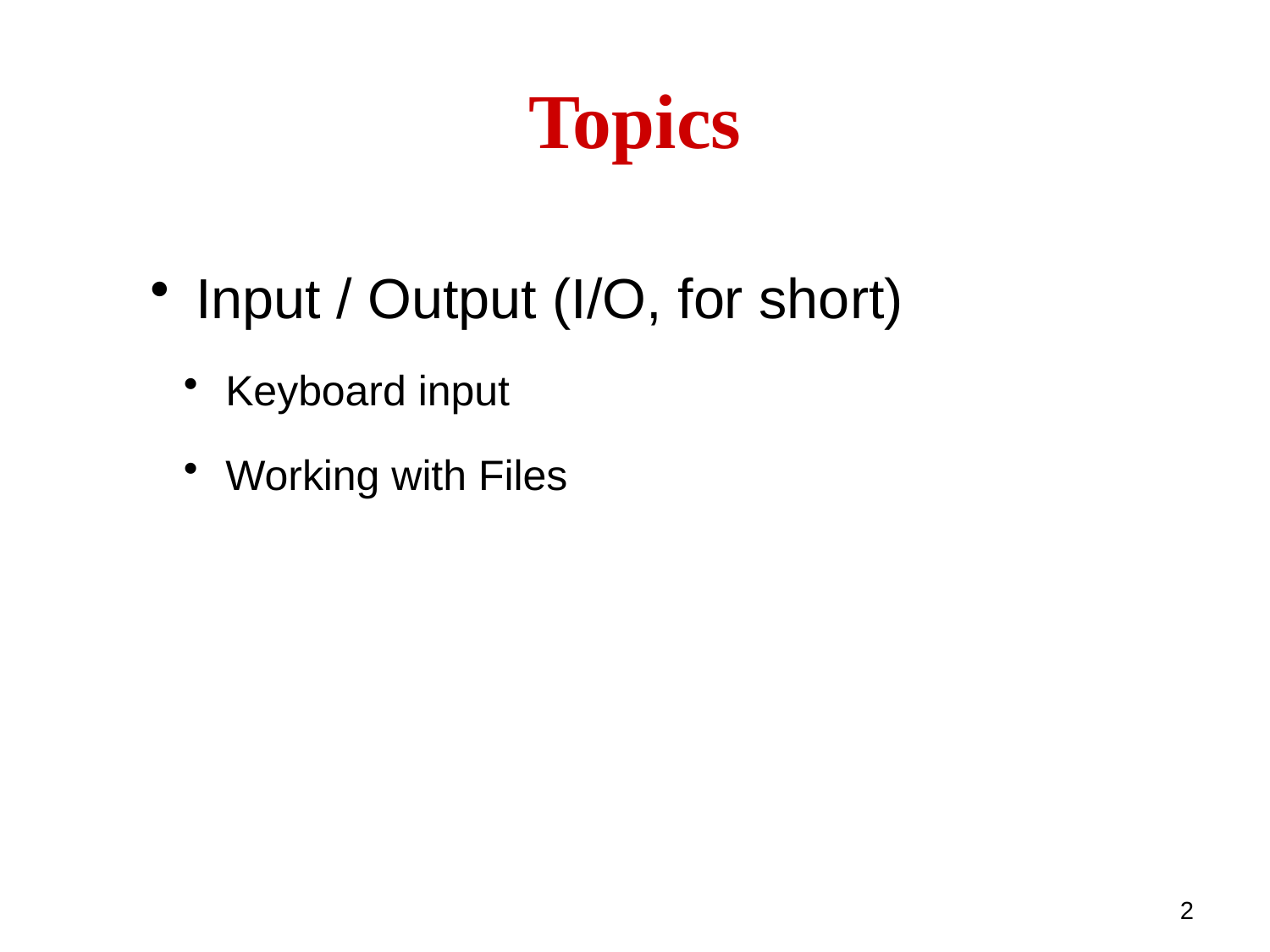

Topics
 Input / Output (I/O, for short)
 Keyboard input
 Working with Files
2